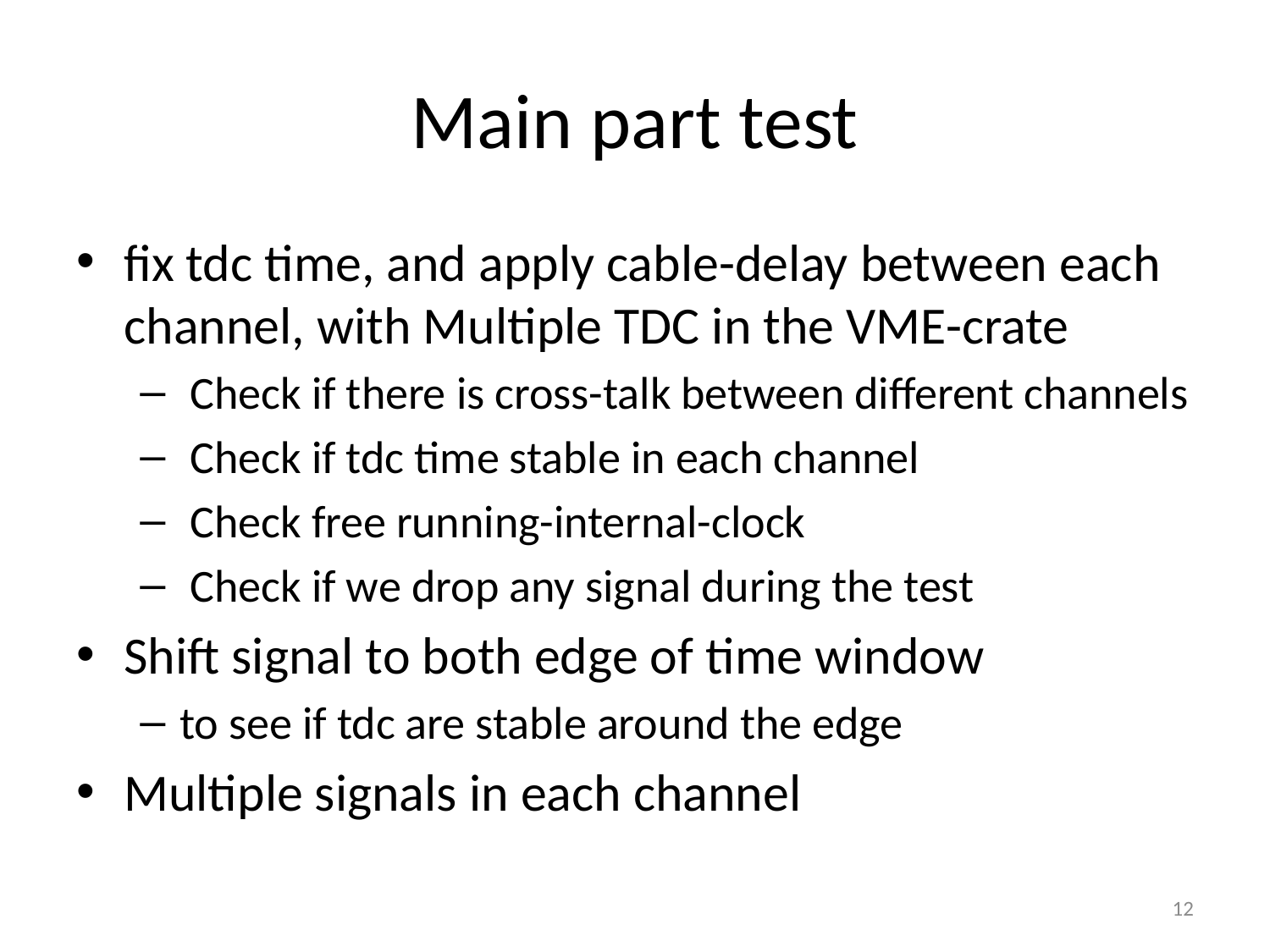

# Main part test
fix tdc time, and apply cable-delay between each channel, with Multiple TDC in the VME-crate
 Check if there is cross-talk between different channels
 Check if tdc time stable in each channel
 Check free running-internal-clock
 Check if we drop any signal during the test
Shift signal to both edge of time window
to see if tdc are stable around the edge
Multiple signals in each channel
12